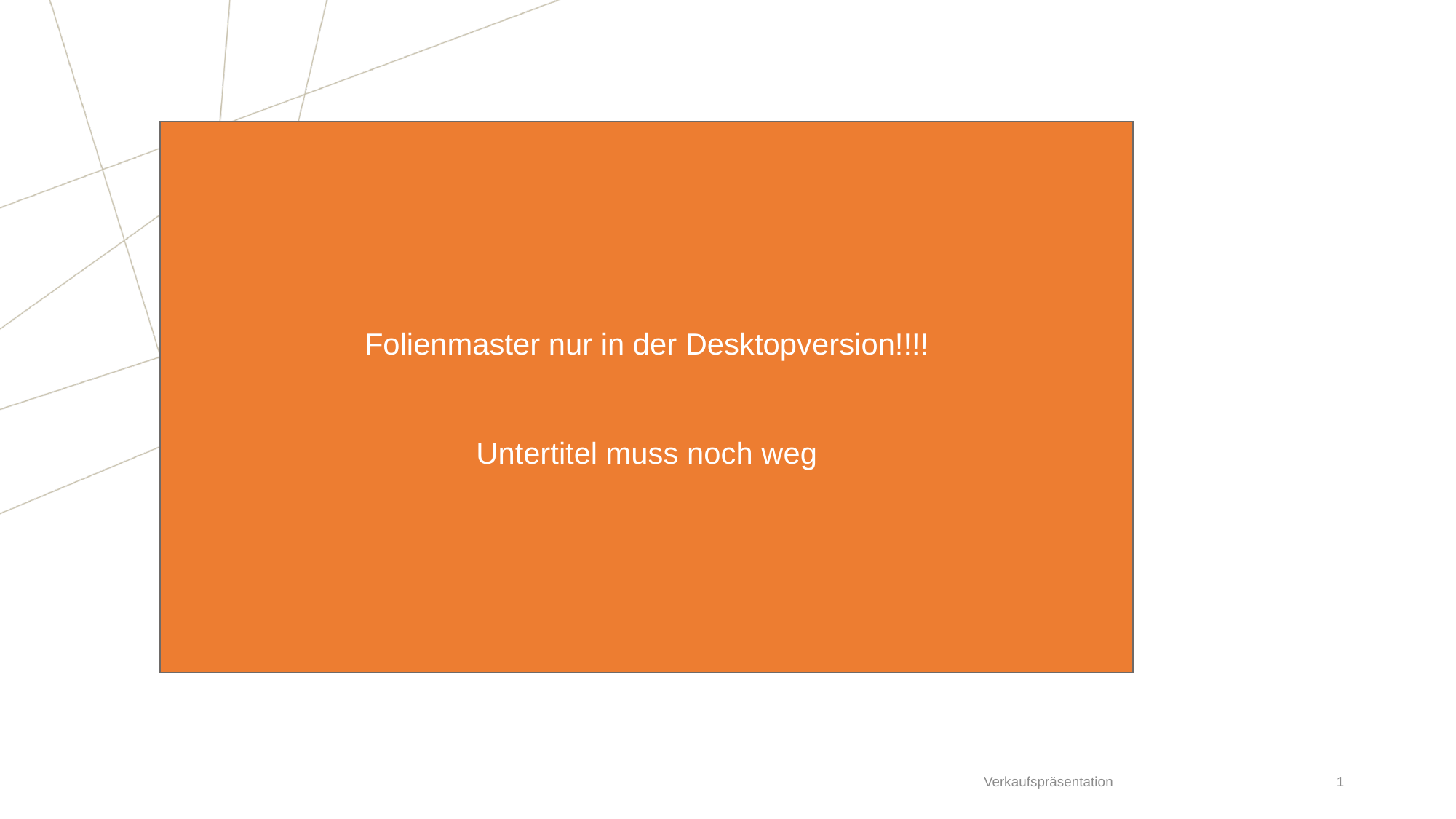

Folienmaster nur in der Desktopversion!!!!

Untertitel muss noch weg

#

Verkaufspräsentation
1